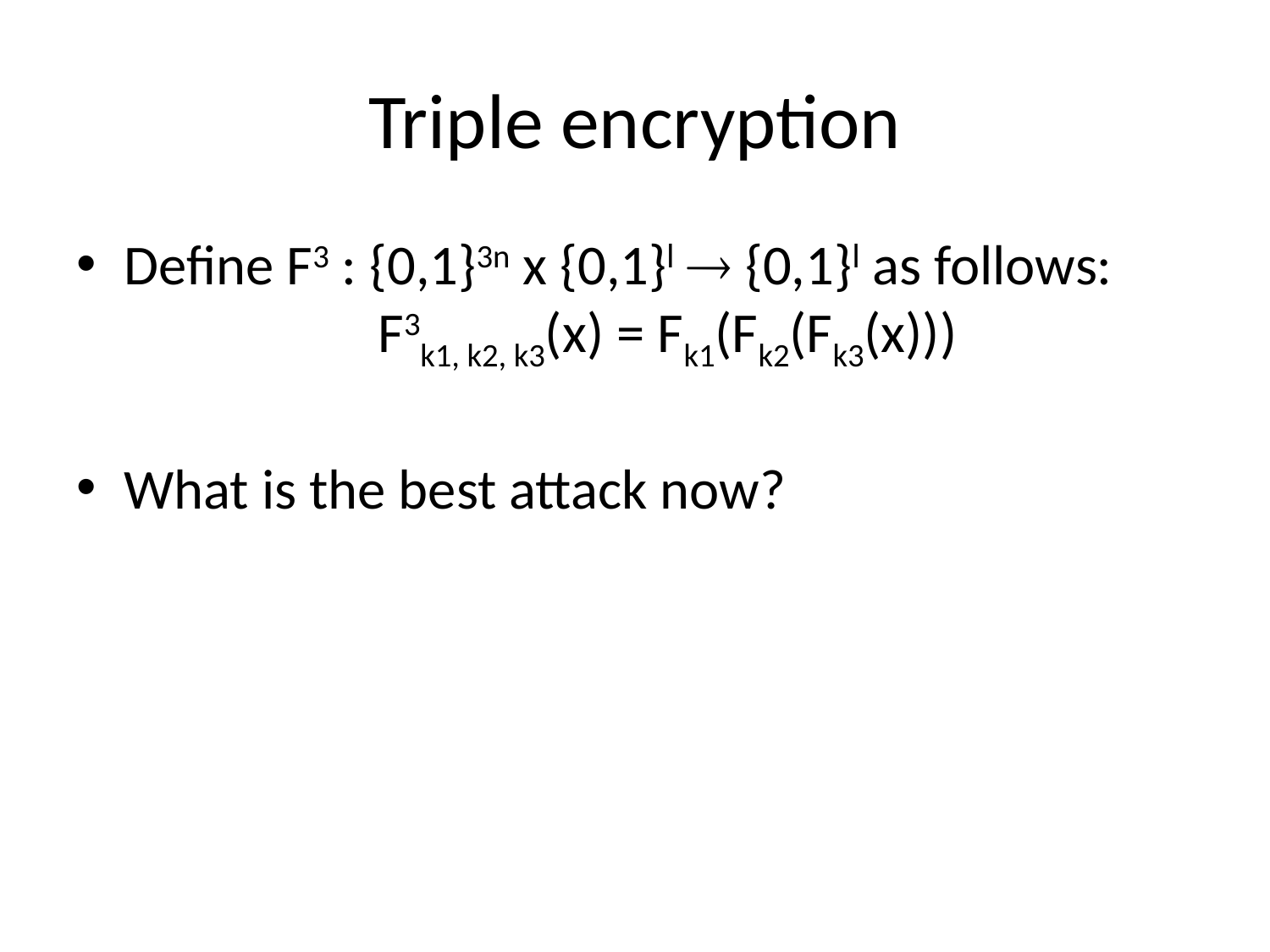

# Triple encryption
Define F3 : {0,1}3n x {0,1}l → {0,1}l as follows:
                    F3k1, k2, k3(x) = Fk1(Fk2(Fk3(x)))
What is the best attack now?